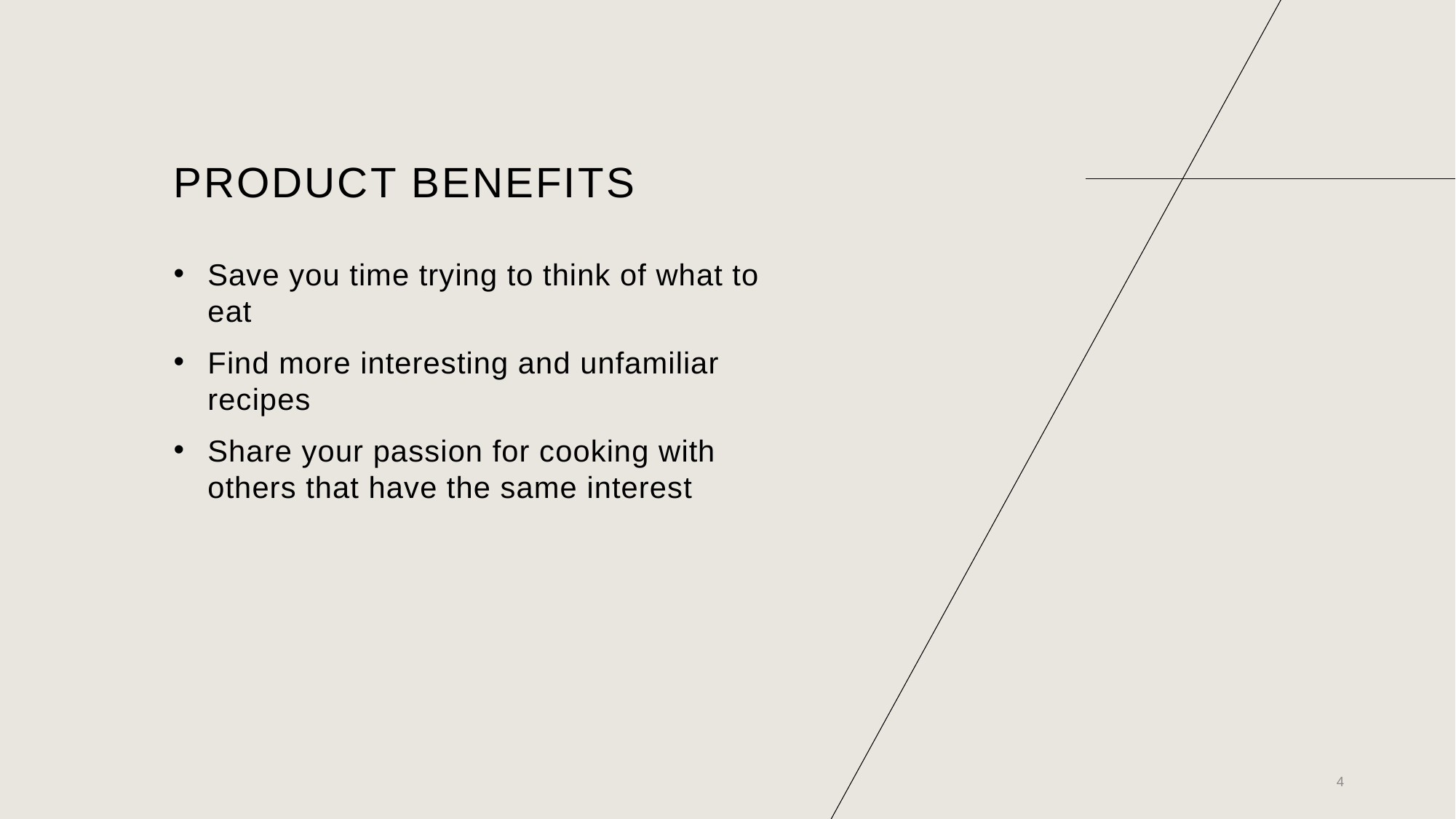

# PRODUCT BENEFITS
Save you time trying to think of what to eat
Find more interesting and unfamiliar recipes
Share your passion for cooking with others that have the same interest

4